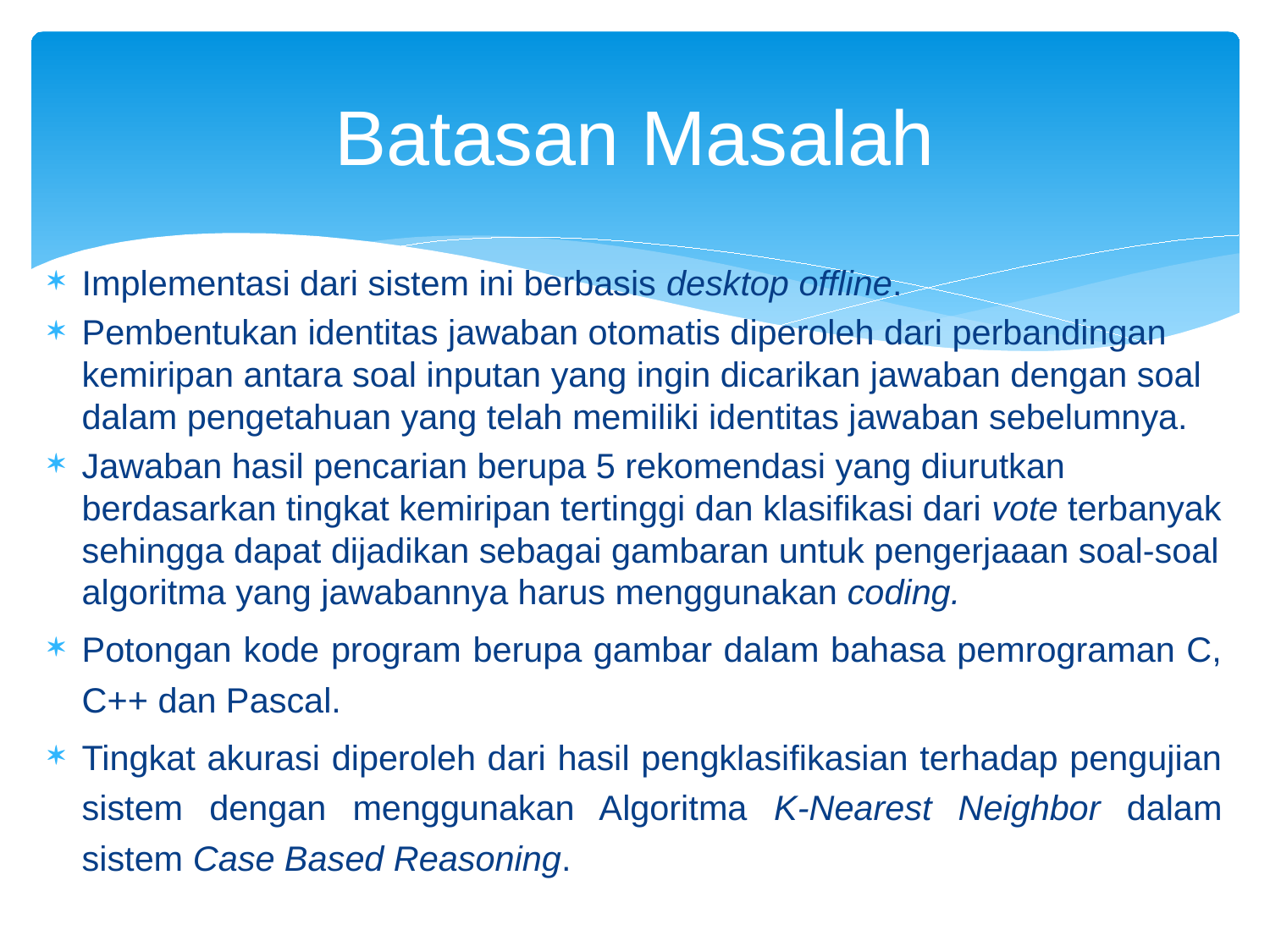

# Batasan Masalah
Implementasi dari sistem ini berbasis desktop offline.
Pembentukan identitas jawaban otomatis diperoleh dari perbandingan kemiripan antara soal inputan yang ingin dicarikan jawaban dengan soal dalam pengetahuan yang telah memiliki identitas jawaban sebelumnya.
Jawaban hasil pencarian berupa 5 rekomendasi yang diurutkan berdasarkan tingkat kemiripan tertinggi dan klasifikasi dari vote terbanyak sehingga dapat dijadikan sebagai gambaran untuk pengerjaaan soal-soal algoritma yang jawabannya harus menggunakan coding.
Potongan kode program berupa gambar dalam bahasa pemrograman C, C++ dan Pascal.
Tingkat akurasi diperoleh dari hasil pengklasifikasian terhadap pengujian sistem dengan menggunakan Algoritma K-Nearest Neighbor dalam sistem Case Based Reasoning.